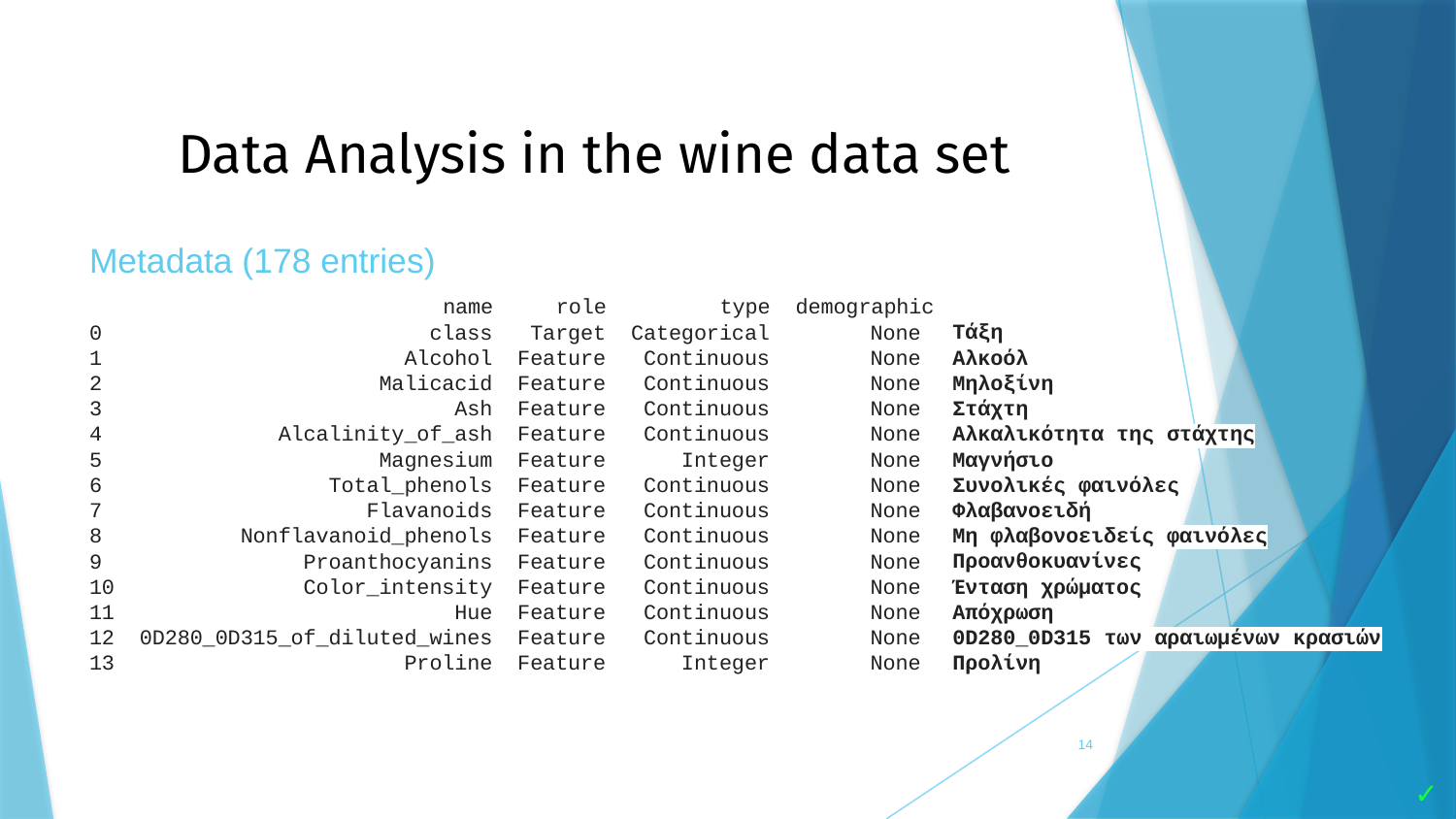

# Data Analysis in the wine data set
Metadata (178 entries)
                            name     role         type  demographic
0                          class   Target  Categorical        None
1                        Alcohol  Feature   Continuous        None
2                      Malicacid  Feature   Continuous        None
3                            Ash  Feature   Continuous        None
4              Alcalinity_of_ash  Feature   Continuous        None
5                      Magnesium  Feature      Integer        None
6                  Total_phenols  Feature   Continuous        None
7                     Flavanoids  Feature   Continuous        None
8           Nonflavanoid_phenols  Feature   Continuous        None
9                Proanthocyanins  Feature   Continuous        None
10               Color_intensity  Feature   Continuous        None
11                           Hue  Feature   Continuous        None
12  0D280_0D315_of_diluted_wines  Feature   Continuous        None
13                       Proline  Feature      Integer        None
Τάξη
Αλκοόλ
Μηλοξίνη
Στάχτη
Αλκαλικότητα της στάχτης
Μαγνήσιο
Συνολικές φαινόλες
Φλαβανοειδή
Μη φλαβονοειδείς φαινόλες
Προανθοκυανίνες
Ένταση χρώματος
Απόχρωση
0D280_0D315 των αραιωμένων κρασιών
Προλίνη

14
✓